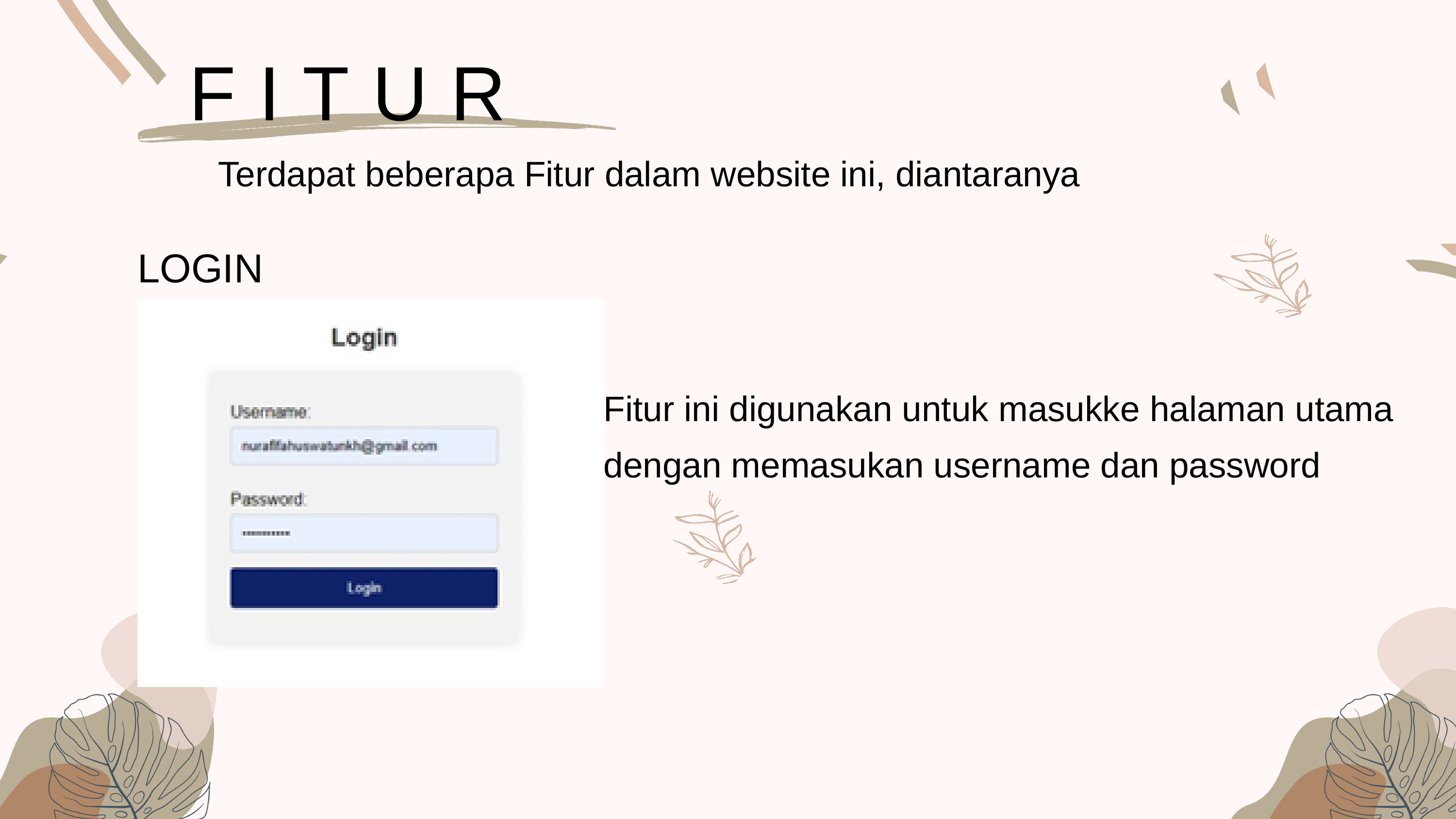

FITUR

Terdapat beberapa Fitur dalam website ini, diantaranya

LOGIN

Fitur ini digunakan untuk masukke halaman utama dengan memasukan username dan password